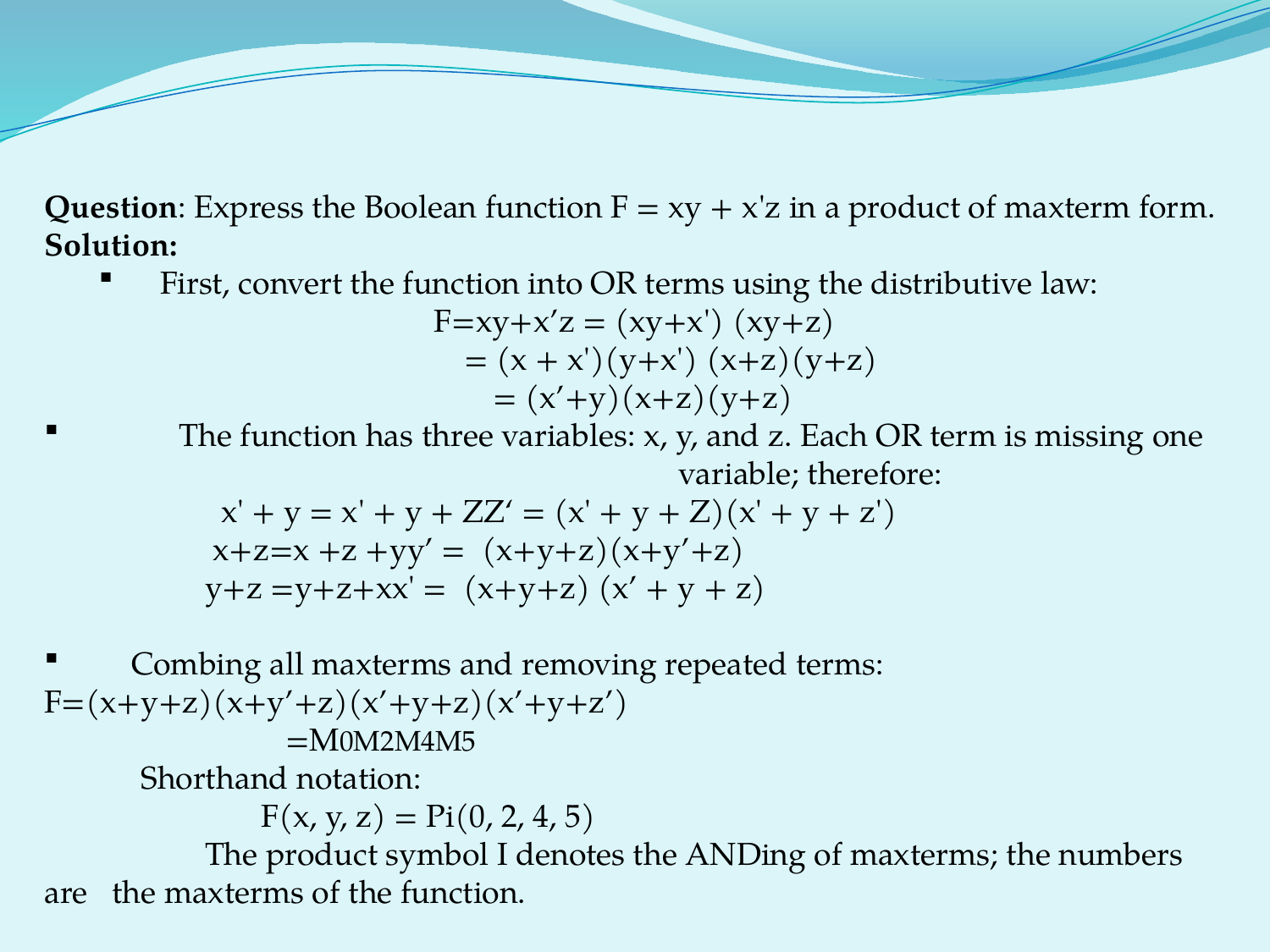

Question: Express the Boolean function F = xy + x'z in a product of maxterm form.
Solution:
    First, convert the function into OR terms using the distributive law:        F=xy+x’z = (xy+x') (xy+z)
         = (x + x')(y+x') (x+z)(y+z)
   = (x’+y)(x+z)(y+z)
               The function has three variables: x, y, and z. Each OR term is missing one                                                                                  variable; therefore:
                      x' + y = x' + y + ZZ‘ = (x' + y + Z)(x' + y + z')
                     x+z=x +z +yy’ =  (x+y+z)(x+y’+z)
                    y+z =y+z+xx' =  (x+y+z) (x’ + y + z)

         Combing all maxterms and removing repeated terms:                       F=(x+y+z)(x+y’+z)(x’+y+z)(x’+y+z’)
                              =M0M2M4M5
            Shorthand notation:
                           F(x, y, z) = Pi(0, 2, 4, 5)
                    The product symbol I denotes the ANDing of maxterms; the numbers    are   the maxterms of the function.